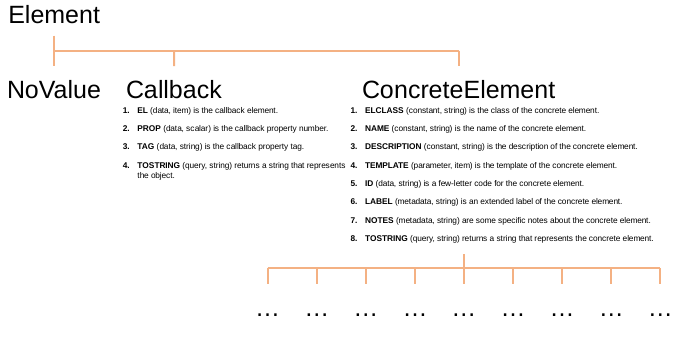

Element
NoValue
Callback
ConcreteElement
EL (data, item) is the callback element.
PROP (data, scalar) is the callback property number.
TAG (data, string) is the callback property tag.
TOSTRING (query, string) returns a string that represents the object.
ELCLASS (constant, string) is the class of the concrete element.
NAME (constant, string) is the name of the concrete element.
DESCRIPTION (constant, string) is the description of the concrete element.
TEMPLATE (parameter, item) is the template of the concrete element.
ID (data, string) is a few-letter code for the concrete element.
LABEL (metadata, string) is an extended label of the concrete element.
NOTES (metadata, string) are some specific notes about the concrete element.
TOSTRING (query, string) returns a string that represents the concrete element.
…
…
…
…
…
…
…
…
…